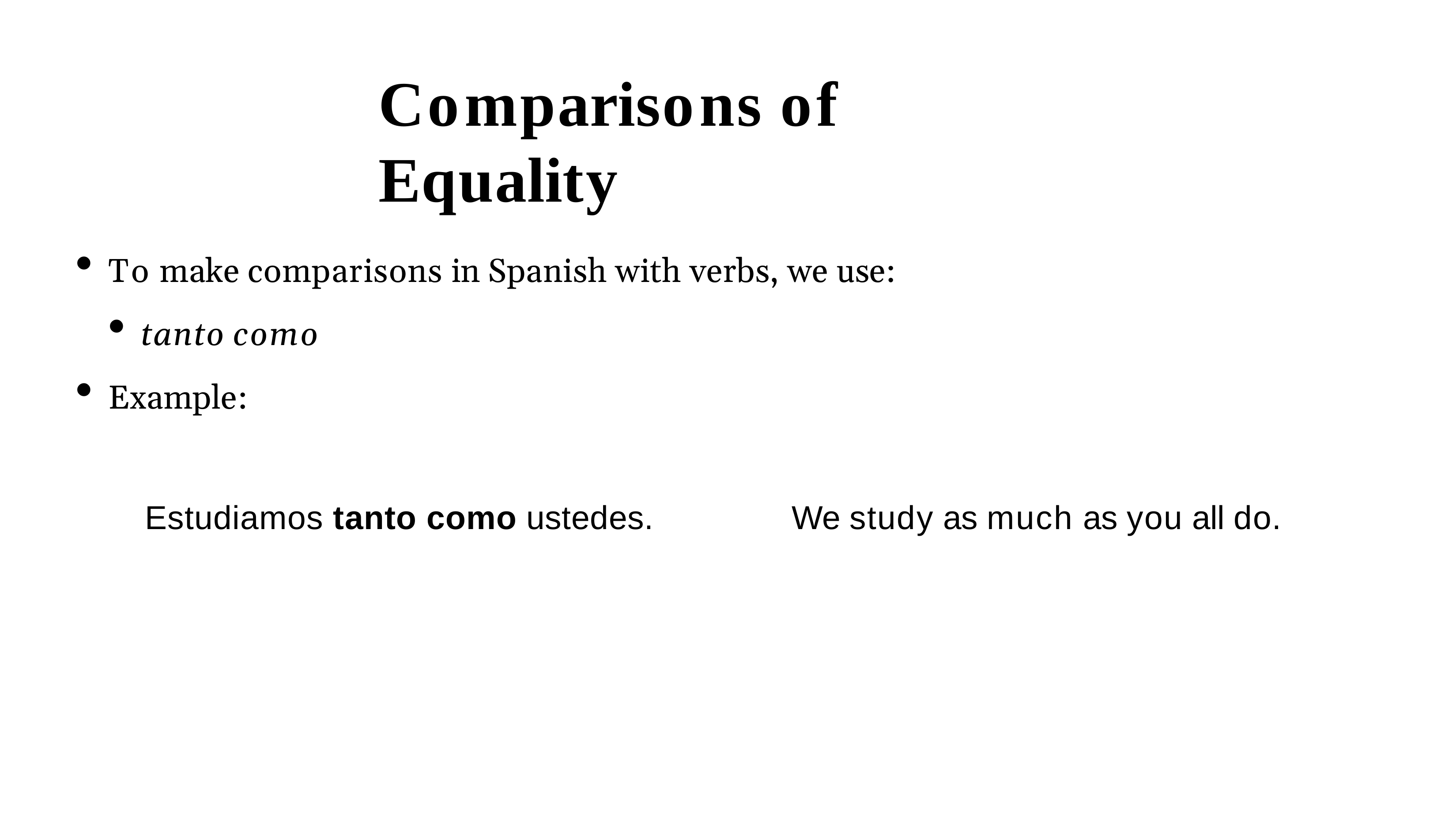

# Comparisons of Equality
To make comparisons in Spanish with verbs, we use:
tanto como
Example:
Estudiamos tanto como ustedes.

We study as much as you all do.